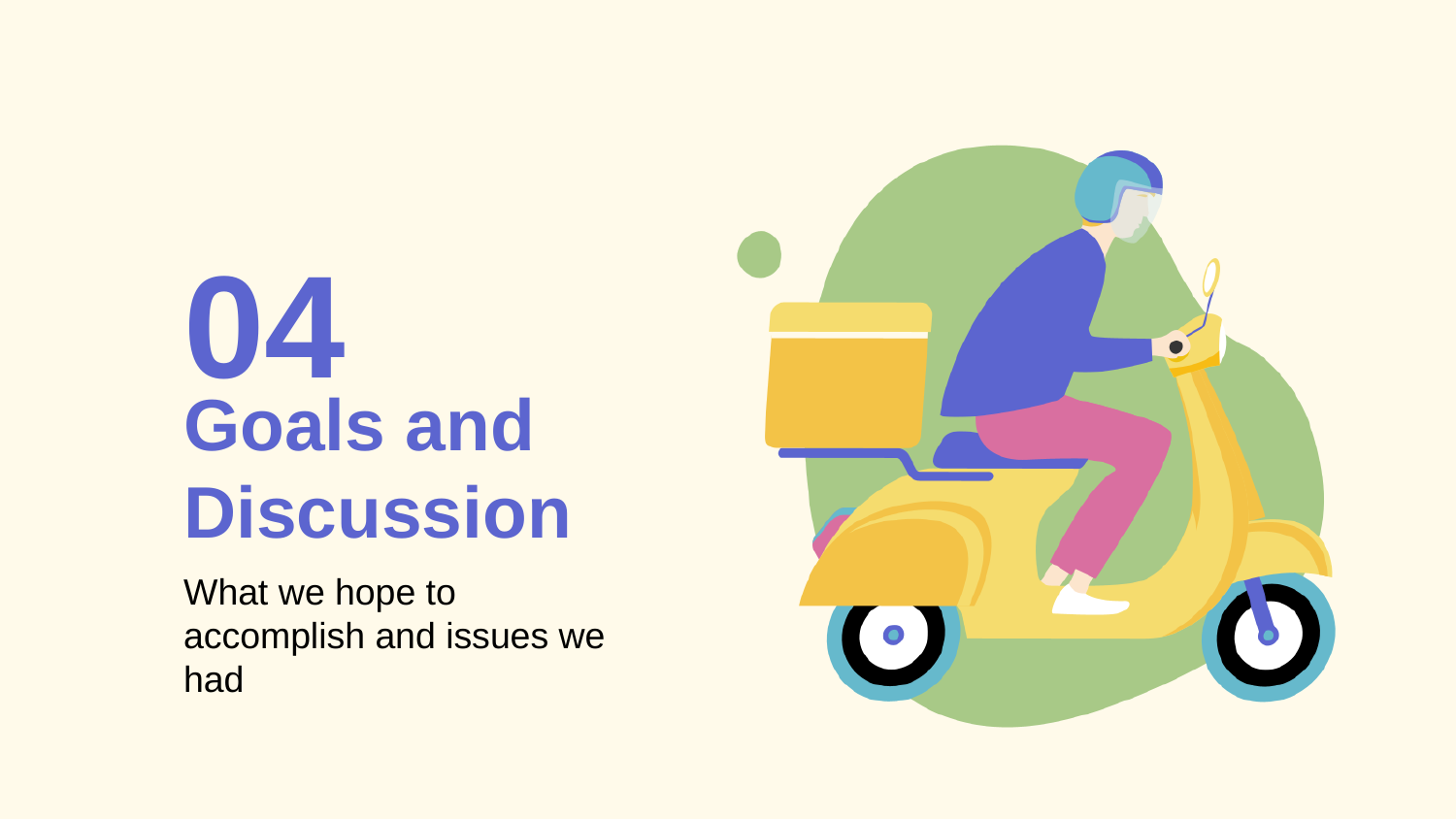

04
Goals and Discussion
What we hope to accomplish and issues we had